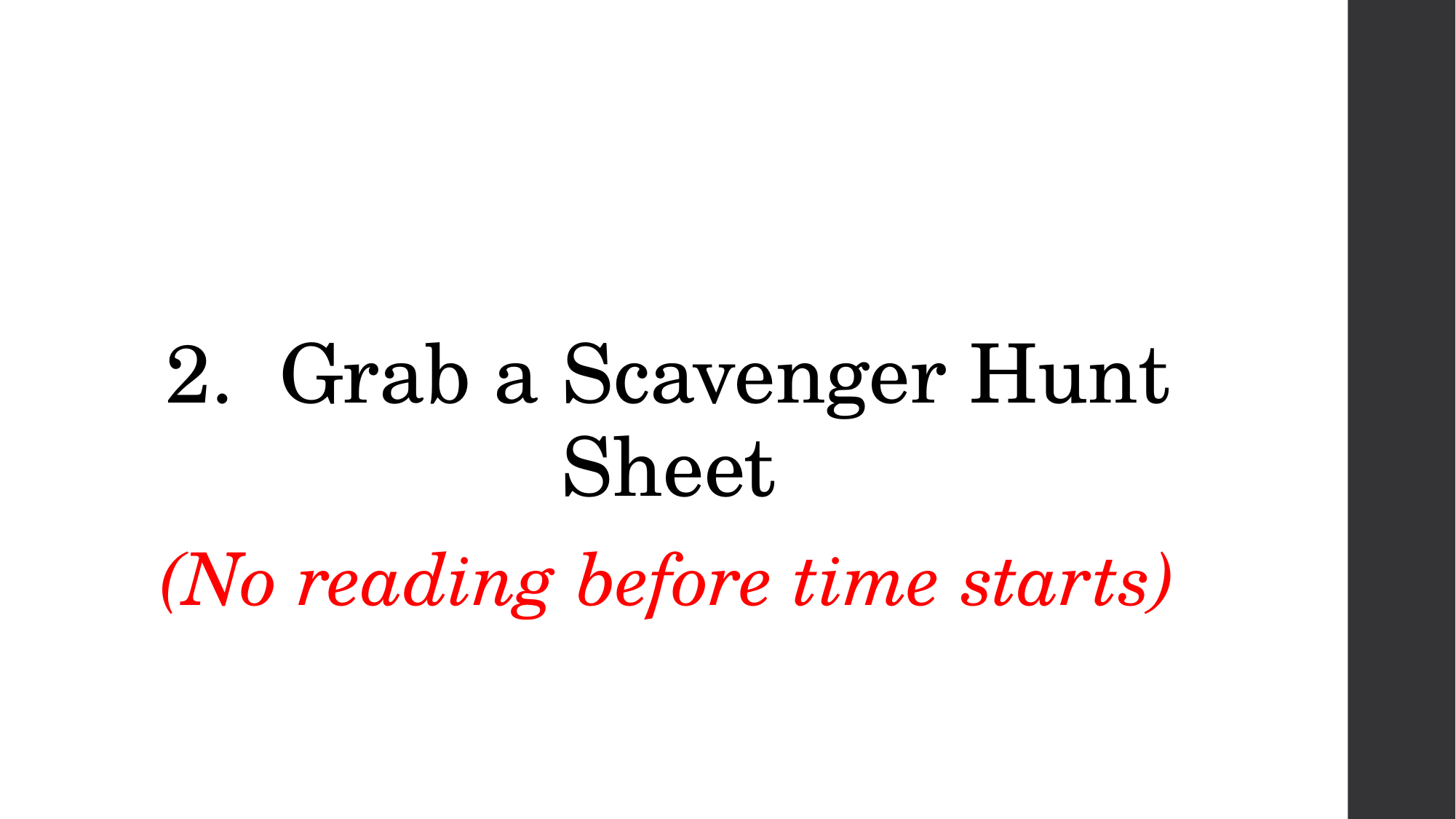

2.  Grab a Scavenger Hunt Sheet
(No reading before time starts)